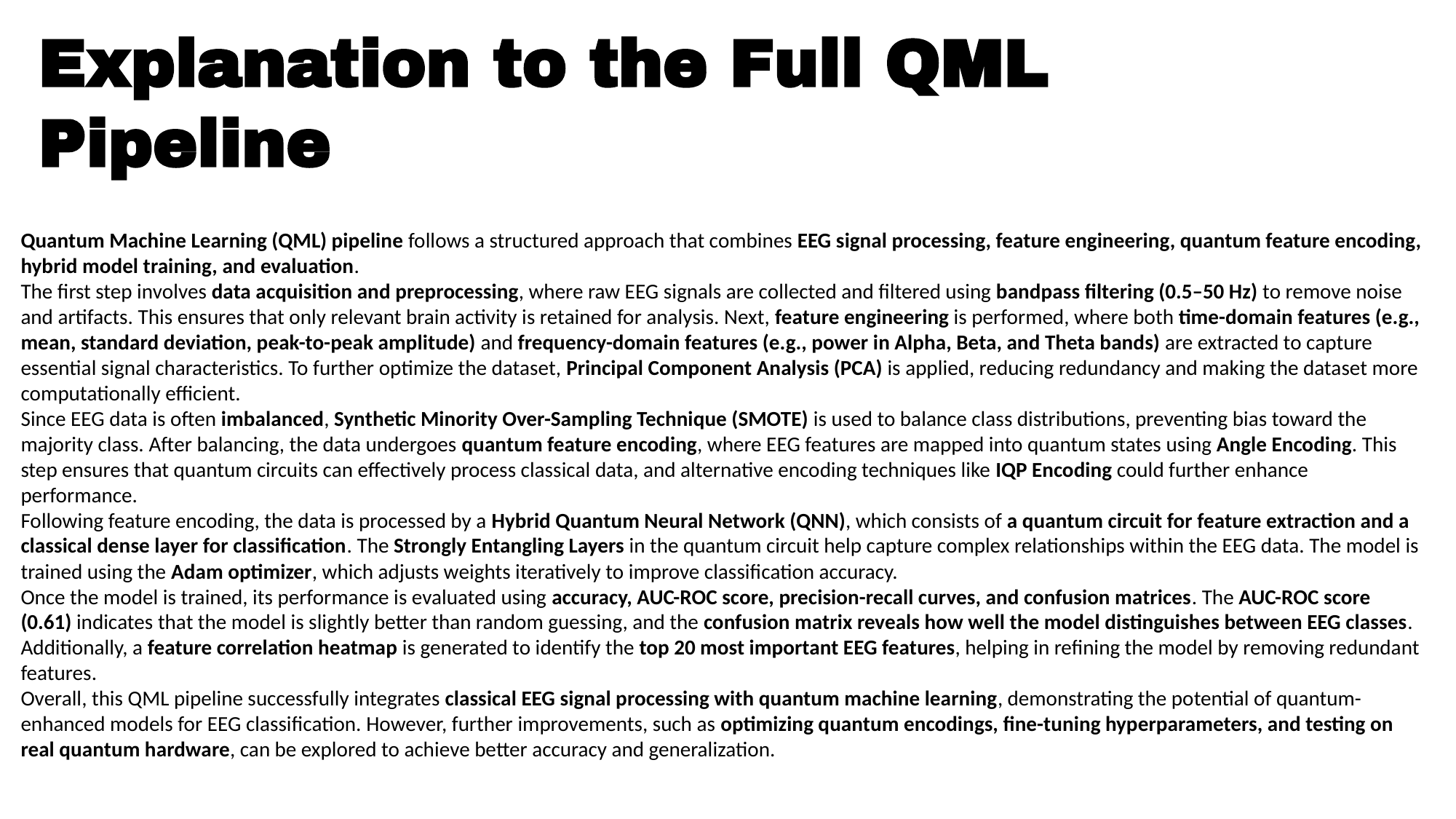

# Explanation to the Full QML Pipeline

Quantum Machine Learning (QML) pipeline follows a structured approach that combines EEG signal processing, feature engineering, quantum feature encoding, hybrid model training, and evaluation.
The first step involves data acquisition and preprocessing, where raw EEG signals are collected and filtered using bandpass filtering (0.5–50 Hz) to remove noise and artifacts. This ensures that only relevant brain activity is retained for analysis. Next, feature engineering is performed, where both time-domain features (e.g., mean, standard deviation, peak-to-peak amplitude) and frequency-domain features (e.g., power in Alpha, Beta, and Theta bands) are extracted to capture essential signal characteristics. To further optimize the dataset, Principal Component Analysis (PCA) is applied, reducing redundancy and making the dataset more computationally efficient.
Since EEG data is often imbalanced, Synthetic Minority Over-Sampling Technique (SMOTE) is used to balance class distributions, preventing bias toward the majority class. After balancing, the data undergoes quantum feature encoding, where EEG features are mapped into quantum states using Angle Encoding. This step ensures that quantum circuits can effectively process classical data, and alternative encoding techniques like IQP Encoding could further enhance performance.
Following feature encoding, the data is processed by a Hybrid Quantum Neural Network (QNN), which consists of a quantum circuit for feature extraction and a classical dense layer for classification. The Strongly Entangling Layers in the quantum circuit help capture complex relationships within the EEG data. The model is trained using the Adam optimizer, which adjusts weights iteratively to improve classification accuracy.
Once the model is trained, its performance is evaluated using accuracy, AUC-ROC score, precision-recall curves, and confusion matrices. The AUC-ROC score (0.61) indicates that the model is slightly better than random guessing, and the confusion matrix reveals how well the model distinguishes between EEG classes. Additionally, a feature correlation heatmap is generated to identify the top 20 most important EEG features, helping in refining the model by removing redundant features.
Overall, this QML pipeline successfully integrates classical EEG signal processing with quantum machine learning, demonstrating the potential of quantum-enhanced models for EEG classification. However, further improvements, such as optimizing quantum encodings, fine-tuning hyperparameters, and testing on real quantum hardware, can be explored to achieve better accuracy and generalization.